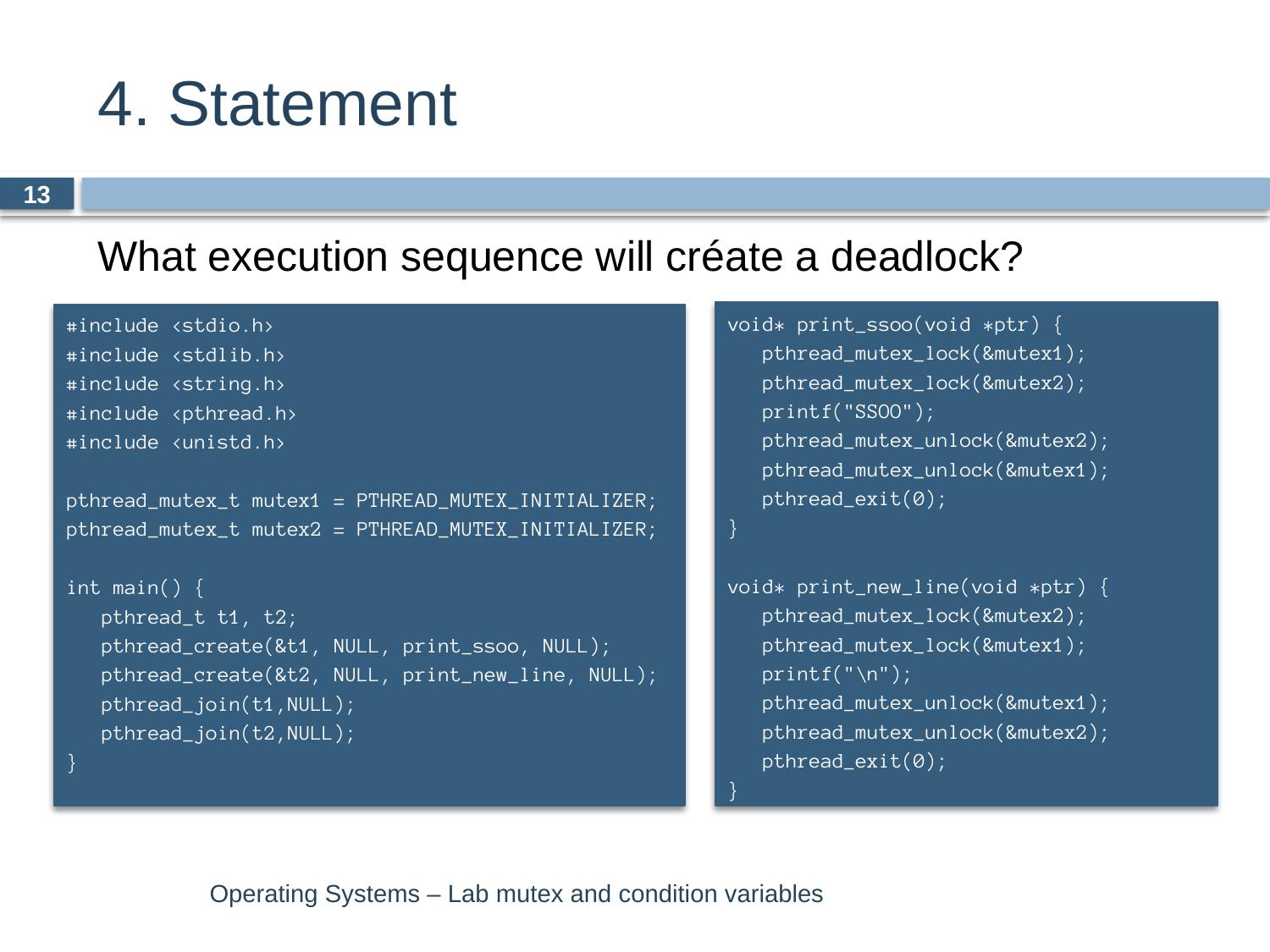

# 4. Statement
13
What execution sequence will créate a deadlock?
void* print_ssoo(void *ptr) {
   pthread_mutex_lock(&mutex1);
   pthread_mutex_lock(&mutex2);
   printf("SSOO");
   pthread_mutex_unlock(&mutex2);
   pthread_mutex_unlock(&mutex1);
   pthread_exit(0);
}

void* print_new_line(void *ptr) {
   pthread_mutex_lock(&mutex2);
   pthread_mutex_lock(&mutex1);
   printf("\n");
   pthread_mutex_unlock(&mutex1);
   pthread_mutex_unlock(&mutex2);
   pthread_exit(0);
}
#include <stdio.h>
#include <stdlib.h>
#include <string.h>
#include <pthread.h>
#include <unistd.h>

pthread_mutex_t mutex1 = PTHREAD_MUTEX_INITIALIZER;
pthread_mutex_t mutex2 = PTHREAD_MUTEX_INITIALIZER;

int main() {
   pthread_t t1, t2;
   pthread_create(&t1, NULL, print_ssoo, NULL);
   pthread_create(&t2, NULL, print_new_line, NULL);
   pthread_join(t1,NULL);
   pthread_join(t2,NULL);
}

Operating Systems – Lab mutex and condition variables